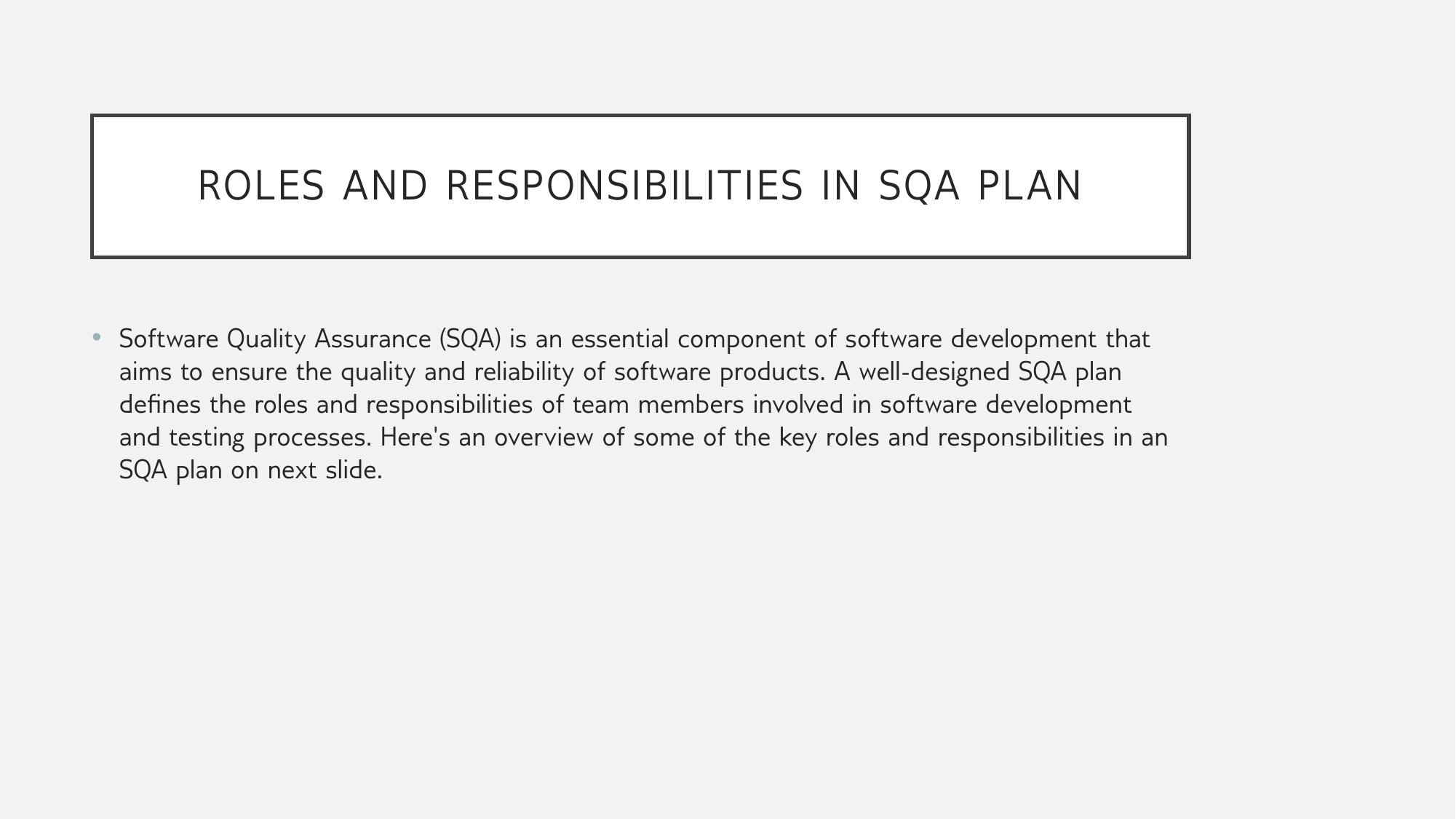

# Roles and Responsibilities in SQA Plan
Software Quality Assurance (SQA) is an essential component of software development that aims to ensure the quality and reliability of software products. A well-designed SQA plan defines the roles and responsibilities of team members involved in software development and testing processes. Here's an overview of some of the key roles and responsibilities in an SQA plan on next slide.